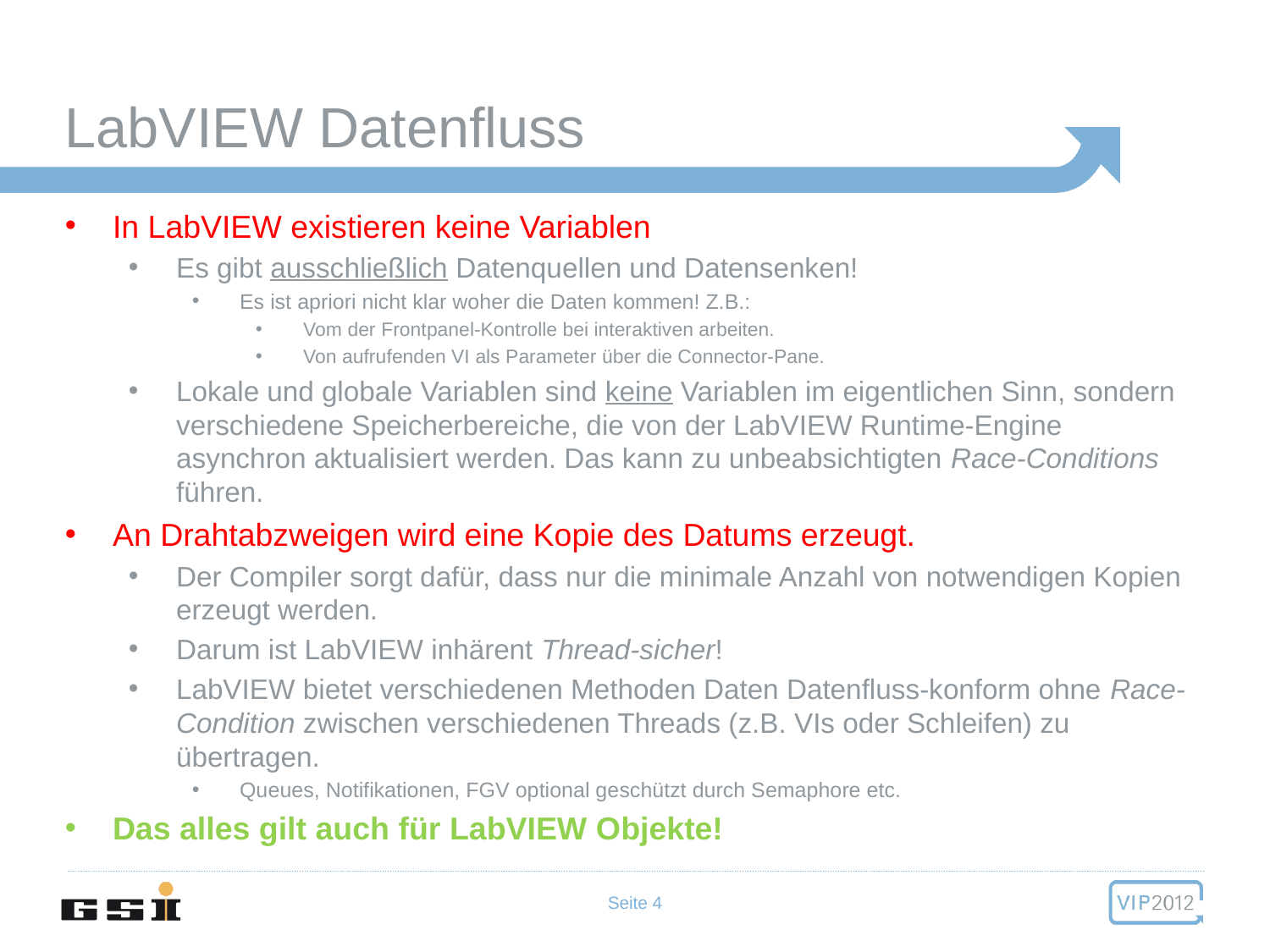

# LabVIEW Datenfluss
In LabVIEW existieren keine Variablen
Es gibt ausschließlich Datenquellen und Datensenken!
Es ist apriori nicht klar woher die Daten kommen! Z.B.:
Vom der Frontpanel-Kontrolle bei interaktiven arbeiten.
Von aufrufenden VI als Parameter über die Connector-Pane.
Lokale und globale Variablen sind keine Variablen im eigentlichen Sinn, sondern verschiedene Speicherbereiche, die von der LabVIEW Runtime-Engine asynchron aktualisiert werden. Das kann zu unbeabsichtigten Race-Conditions führen.
An Drahtabzweigen wird eine Kopie des Datums erzeugt.
Der Compiler sorgt dafür, dass nur die minimale Anzahl von notwendigen Kopien erzeugt werden.
Darum ist LabVIEW inhärent Thread-sicher!
LabVIEW bietet verschiedenen Methoden Daten Datenfluss-konform ohne Race-Condition zwischen verschiedenen Threads (z.B. VIs oder Schleifen) zu übertragen.
Queues, Notifikationen, FGV optional geschützt durch Semaphore etc.
Das alles gilt auch für LabVIEW Objekte!
Seite 4